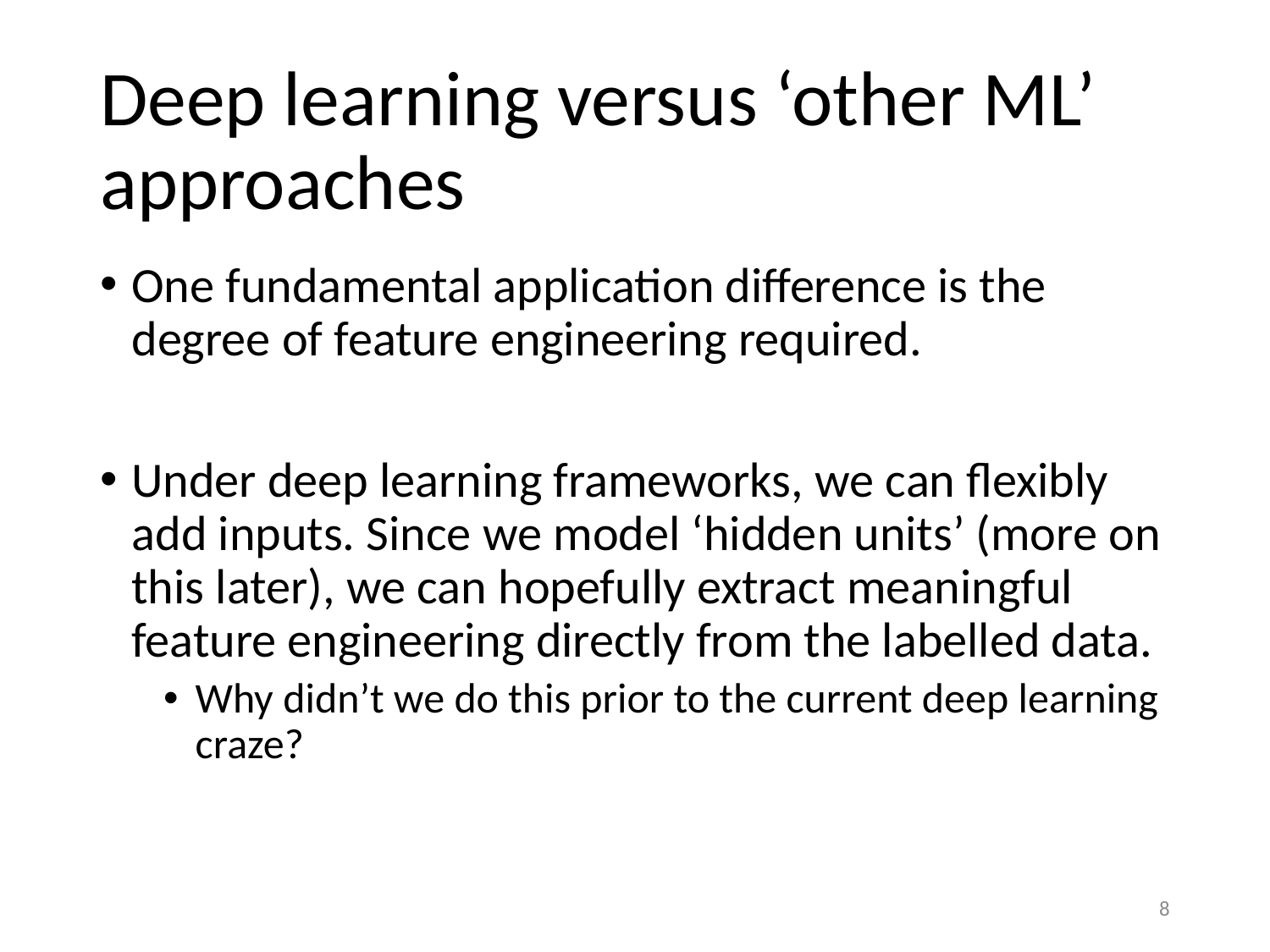

# Deep learning versus ‘other ML’ approaches
One fundamental application difference is the degree of feature engineering required.

Under deep learning frameworks, we can flexibly add inputs. Since we model ‘hidden units’ (more on this later), we can hopefully extract meaningful feature engineering directly from the labelled data.
Why didn’t we do this prior to the current deep learning craze?
8